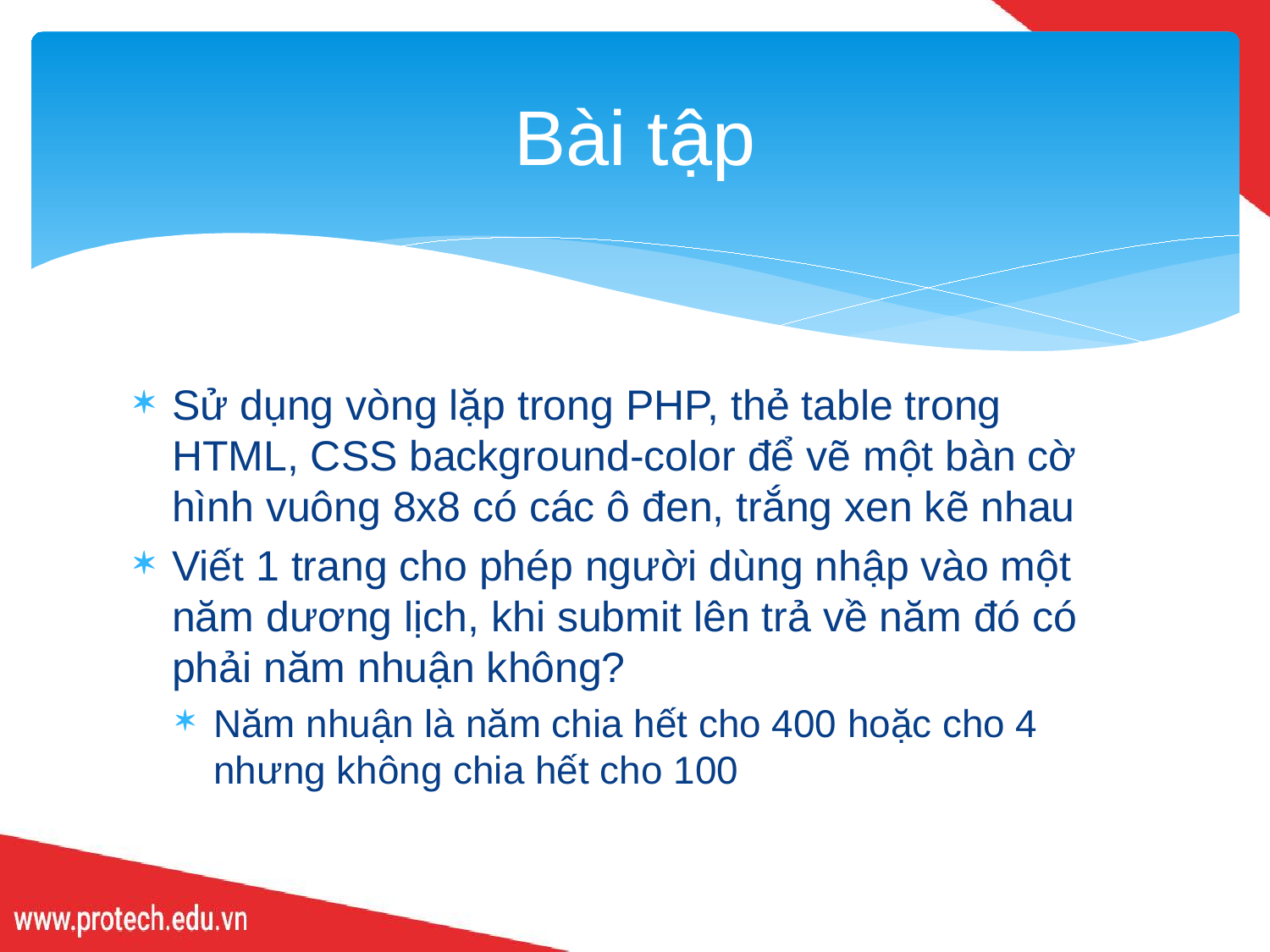

# Bài tập
Sử dụng vòng lặp trong PHP, thẻ table trong HTML, CSS background-color để vẽ một bàn cờ hình vuông 8x8 có các ô đen, trắng xen kẽ nhau
Viết 1 trang cho phép người dùng nhập vào một năm dương lịch, khi submit lên trả về năm đó có phải năm nhuận không?
Năm nhuận là năm chia hết cho 400 hoặc cho 4 nhưng không chia hết cho 100